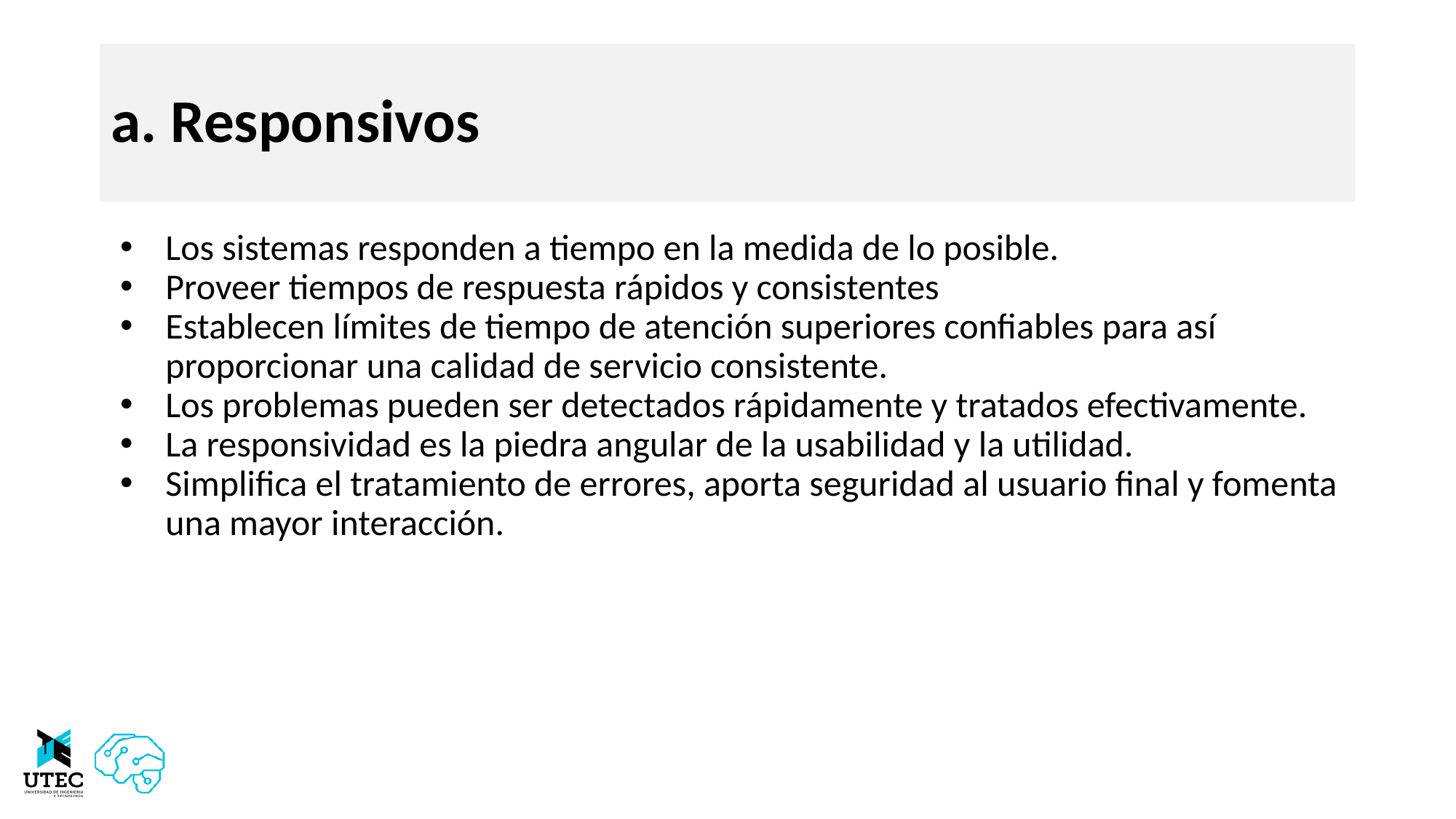

# a. Responsivos
Los sistemas responden a tiempo en la medida de lo posible.
Proveer tiempos de respuesta rápidos y consistentes
Establecen límites de tiempo de atención superiores confiables para así proporcionar una calidad de servicio consistente.
Los problemas pueden ser detectados rápidamente y tratados efectivamente.
La responsividad es la piedra angular de la usabilidad y la utilidad.
Simplifica el tratamiento de errores, aporta seguridad al usuario final y fomenta una mayor interacción.